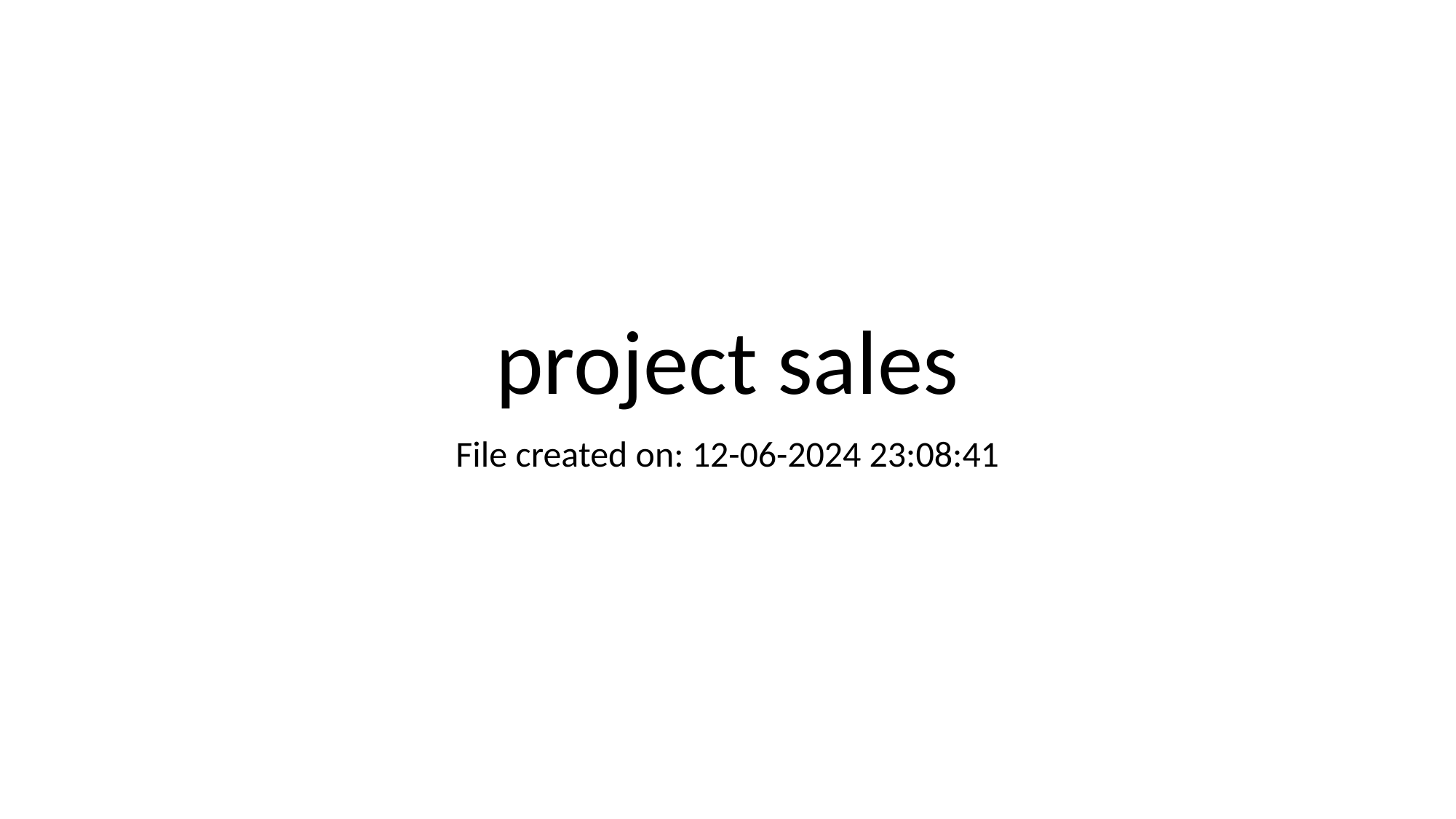

# project sales
File created on: 12-06-2024 23:08:41